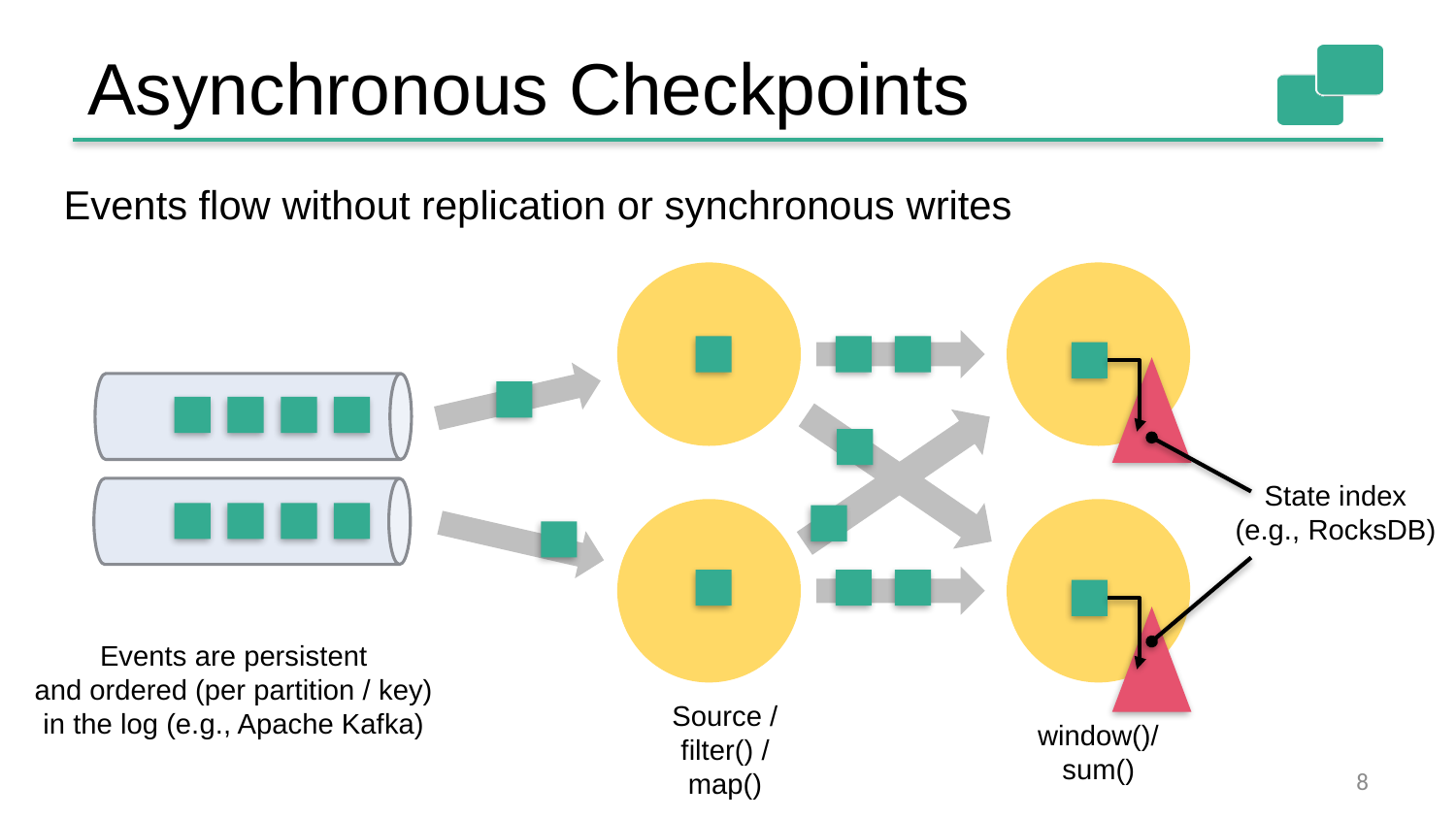

# Asynchronous Checkpoints
Events flow without replication or synchronous writes

State index
(e.g., RocksDB)

Events are persistent
and ordered (per partition / key)
in the log (e.g., Apache Kafka)
Source /
filter() /
map()
window()/
sum()
8